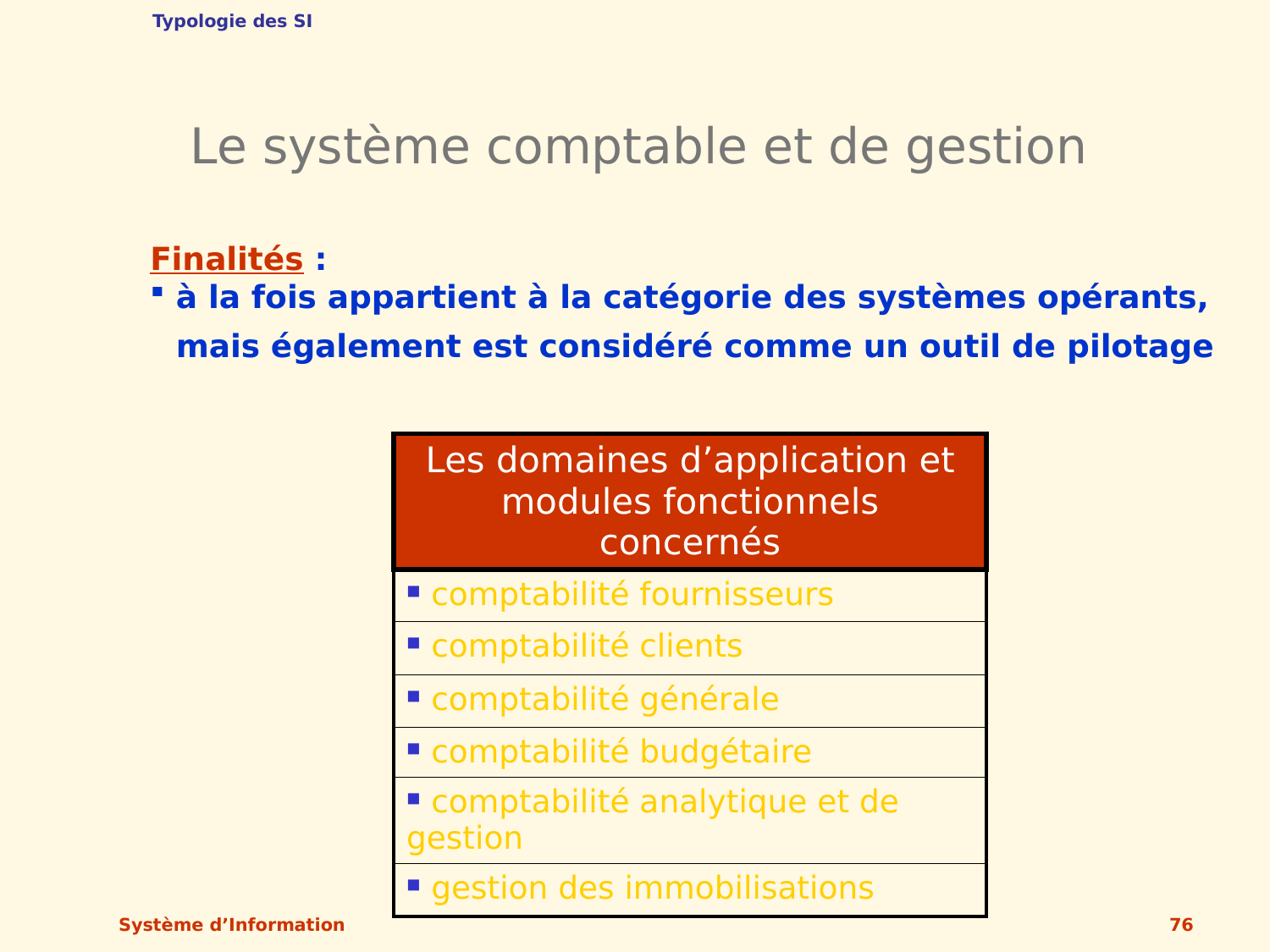

Typologie des SI
Le système comptable et de gestion

Finalités :
à la fois appartient à la catégorie des systèmes opérants, mais également est considéré comme un outil de pilotage
| Les domaines d’application et modules fonctionnels concernés |
| --- |
| comptabilité fournisseurs |
| comptabilité clients |
| comptabilité générale |
| comptabilité budgétaire |
| comptabilité analytique et de gestion |
| gestion des immobilisations |

Système d’Information
76